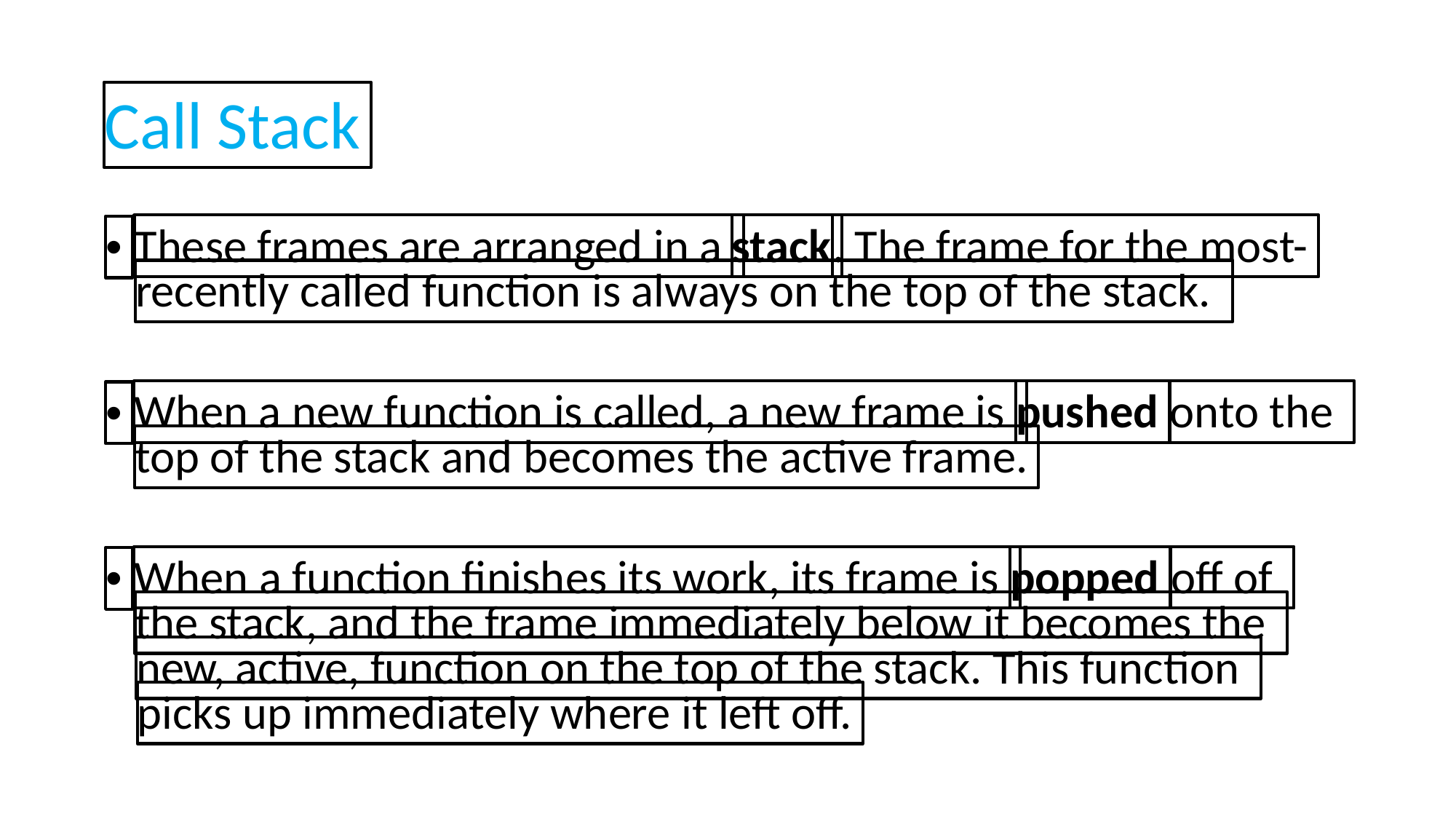

Call Stack
These frames are arranged in a
stack
. The frame for the most-
•
recently called function is always on the top of the stack.
When a new function is called, a new frame is
pushed
onto the
•
top of the stack and becomes the active frame.
When a function finishes its work, its frame is
popped
off of
•
the stack, and the frame immediately below it becomes the
new, active, function on the top of the stack. This function
picks up immediately where it left off.